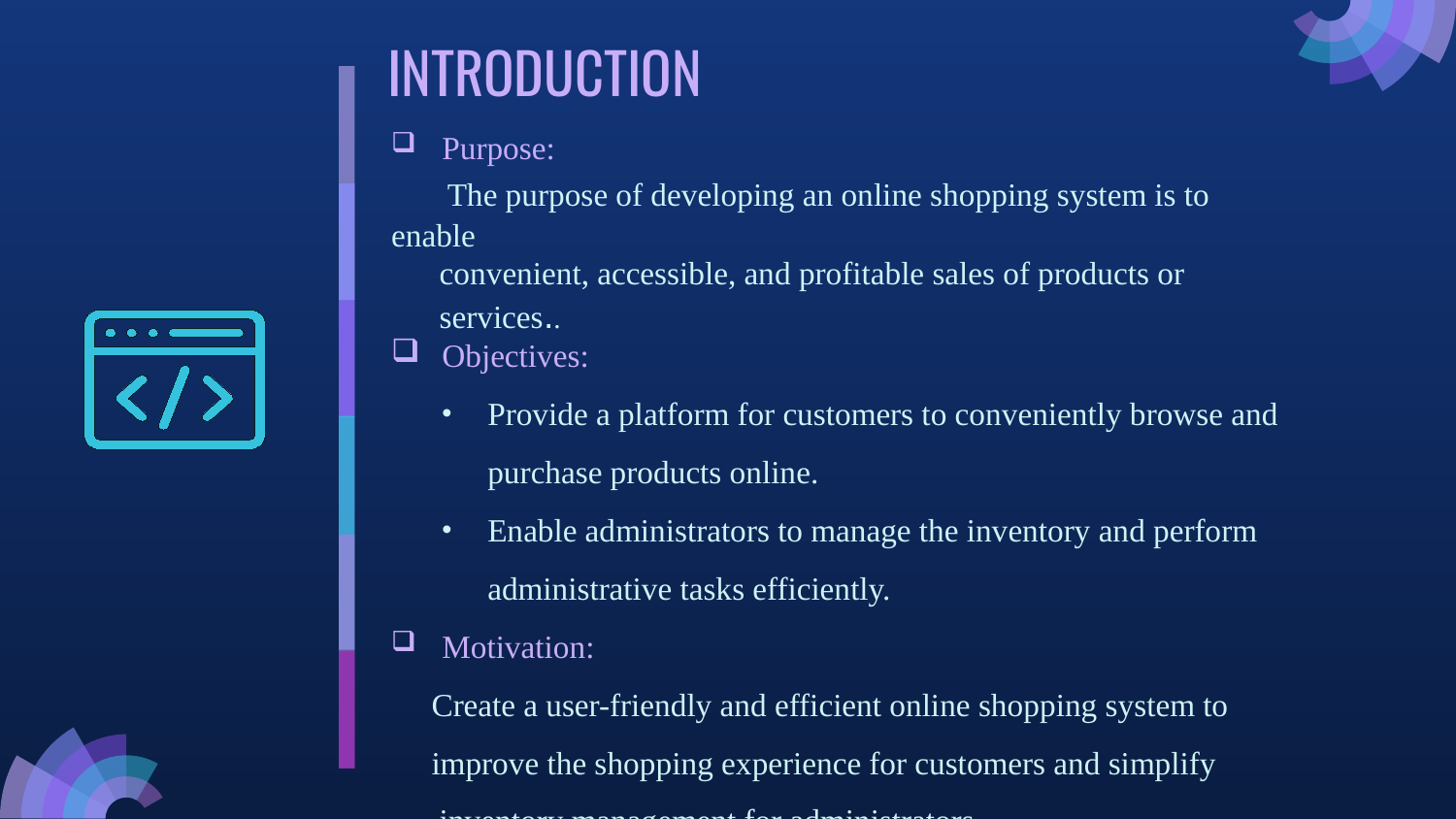

# INTRODUCTION

Purpose:
     The purpose of developing an online shopping system is to enable
      convenient, accessible, and profitable sales of products or
      services..
Objectives:
Provide a platform for customers to conveniently browse and purchase products online.
Enable administrators to manage the inventory and perform administrative tasks efficiently.
Motivation:
     Create a user-friendly and efficient online shopping system to
     improve the shopping experience for customers and simplify
      inventory management for administrators.